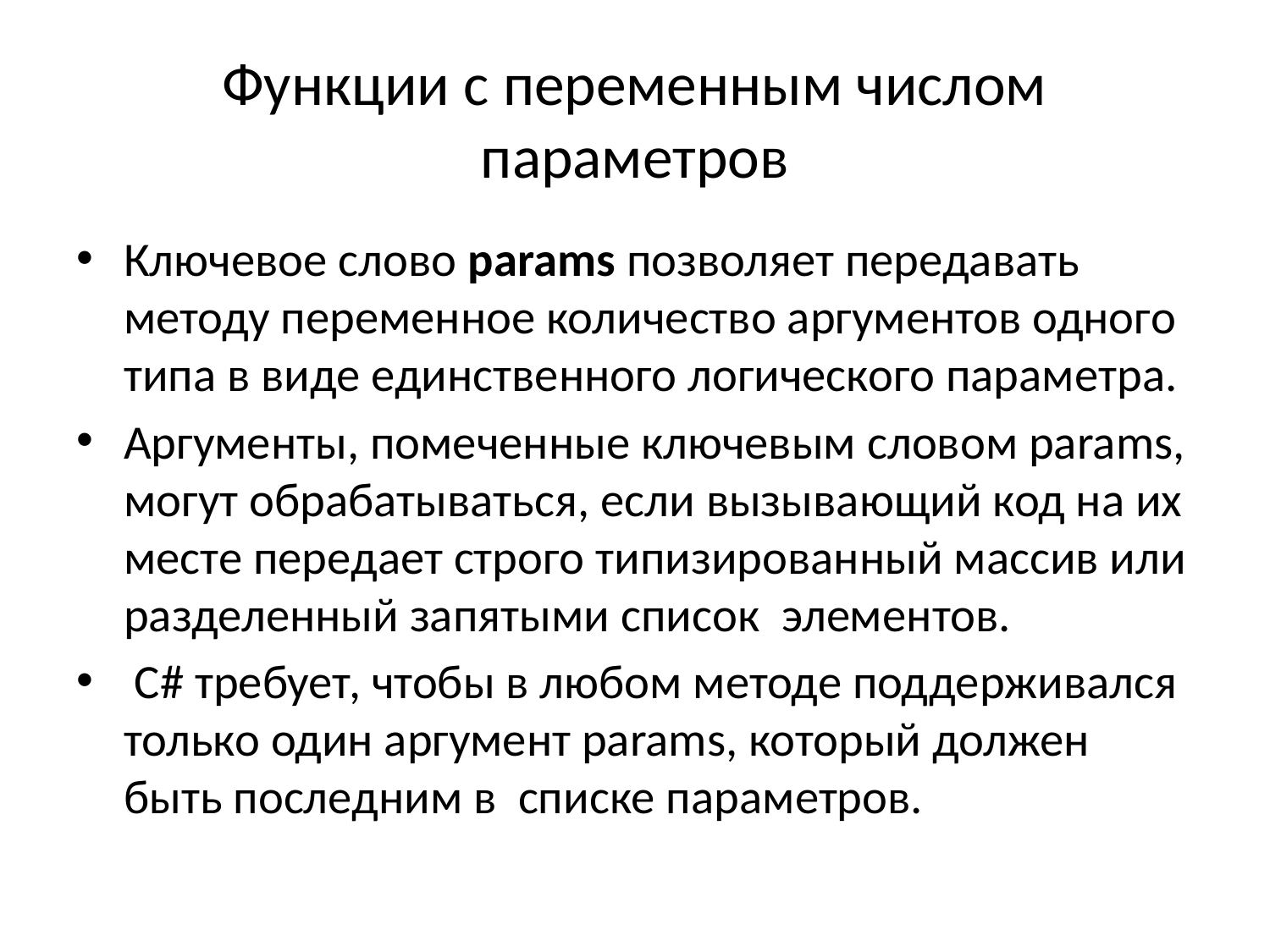

# Функции с переменным числом параметров
Ключевое слово params позволяет передавать методу переменное количество аргументов одного типа в виде единственного логического параметра.
Аргументы, помеченные ключевым словом params, могут обрабатываться, если вызывающий код на их месте передает строго типизированный массив или разделенный запятыми список  элементов.
 С# требует, чтобы в любом методе поддерживался только один аргумент params, который должен быть последним в  списке параметров.